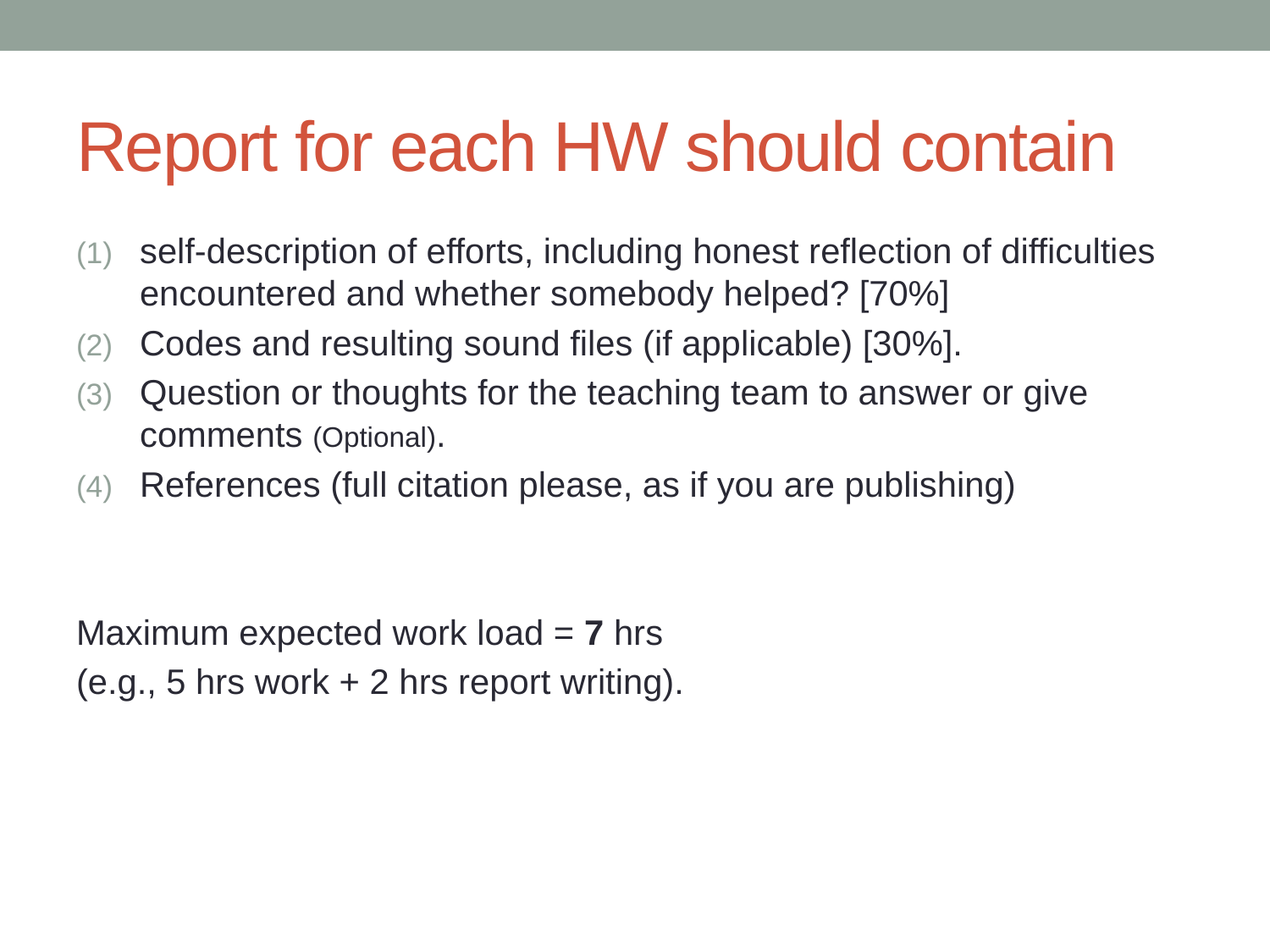

# Report for each HW should contain
self-description of efforts, including honest reflection of difficulties encountered and whether somebody helped? [70%]
Codes and resulting sound files (if applicable) [30%].
Question or thoughts for the teaching team to answer or give comments (Optional).
References (full citation please, as if you are publishing)

Maximum expected work load = 7 hrs
(e.g., 5 hrs work + 2 hrs report writing).